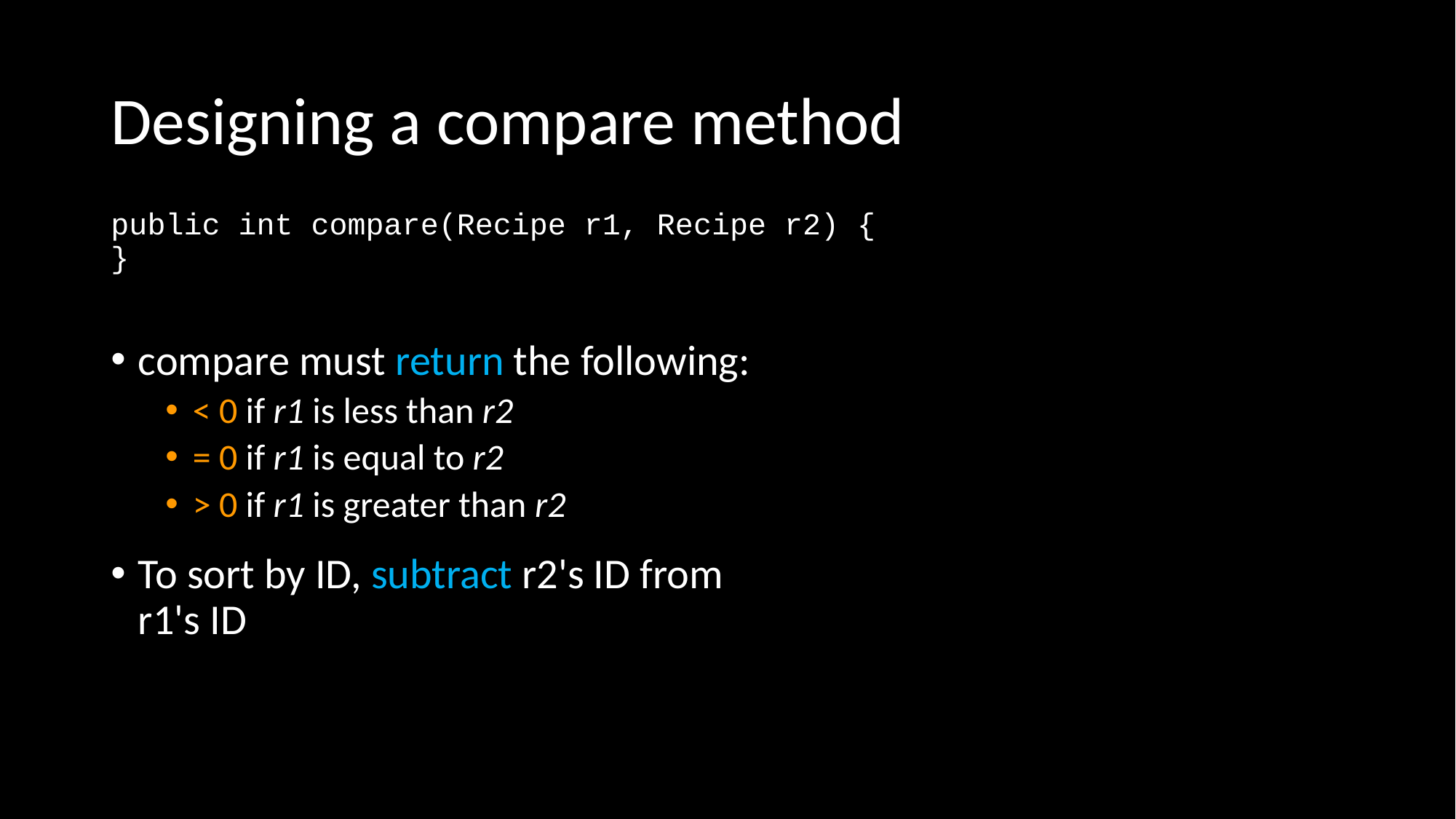

# Designing a compare method
public int compare(Recipe r1, Recipe r2) {
}
compare must return the following:
< 0 if r1 is less than r2
= 0 if r1 is equal to r2
> 0 if r1 is greater than r2
To sort by ID, subtract r2's ID from r1's ID